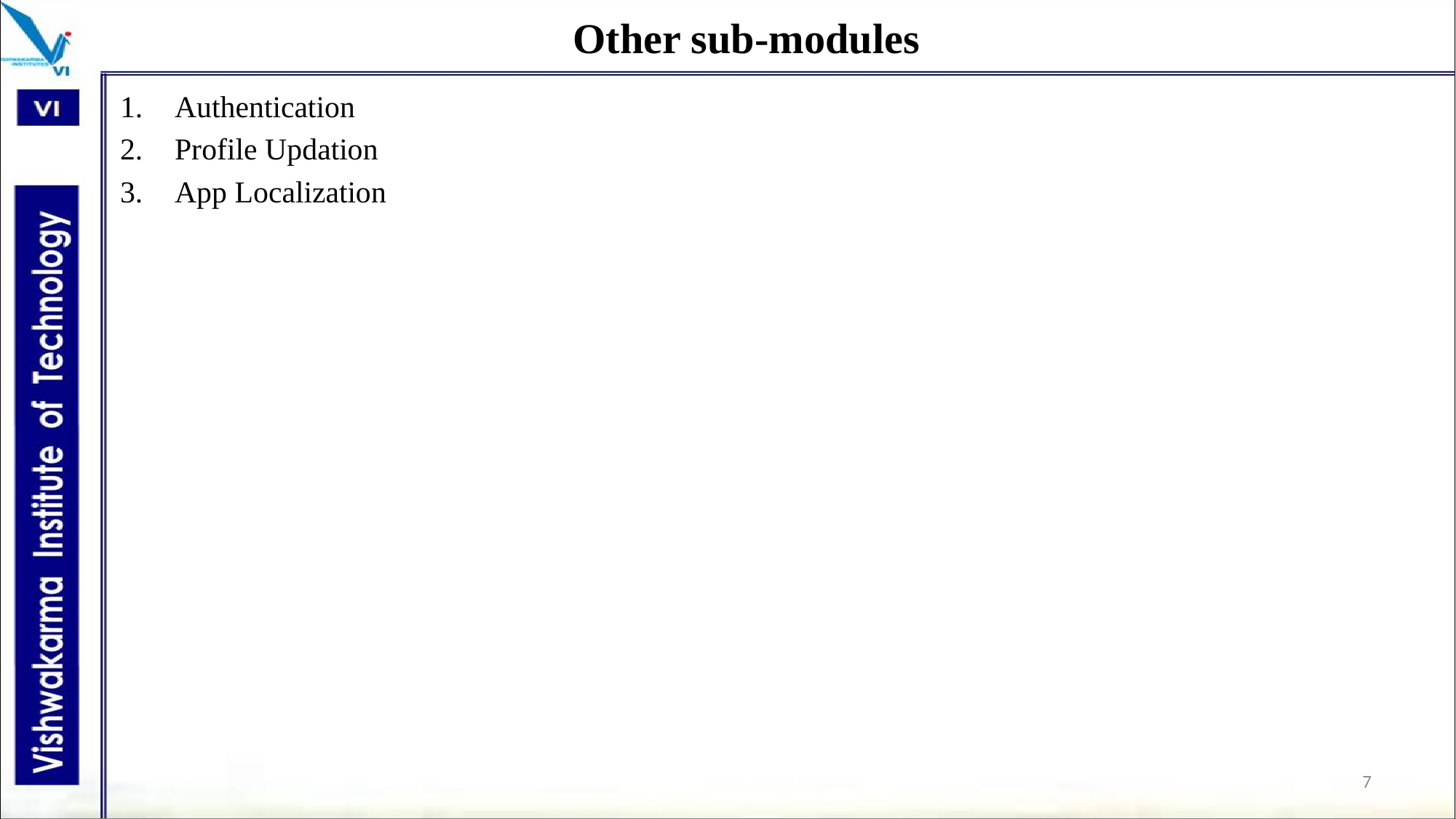

# Other sub-modules
Authentication
Profile Updation
App Localization
7